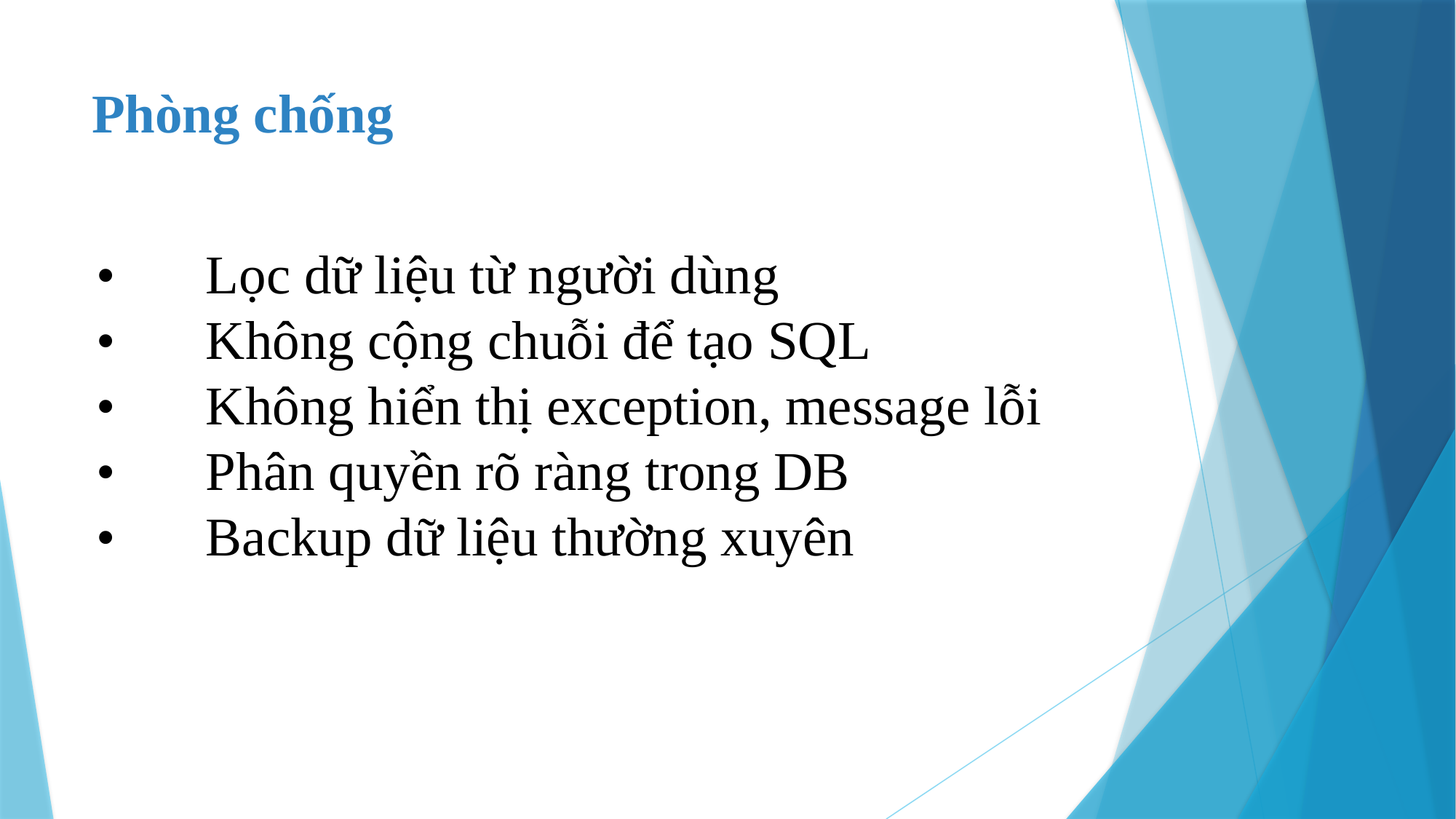

# Phòng chống
•	Lọc dữ liệu từ người dùng
•	Không cộng chuỗi để tạo SQL
•	Không hiển thị exception, message lỗi
•	Phân quyền rõ ràng trong DB
•	Backup dữ liệu thường xuyên